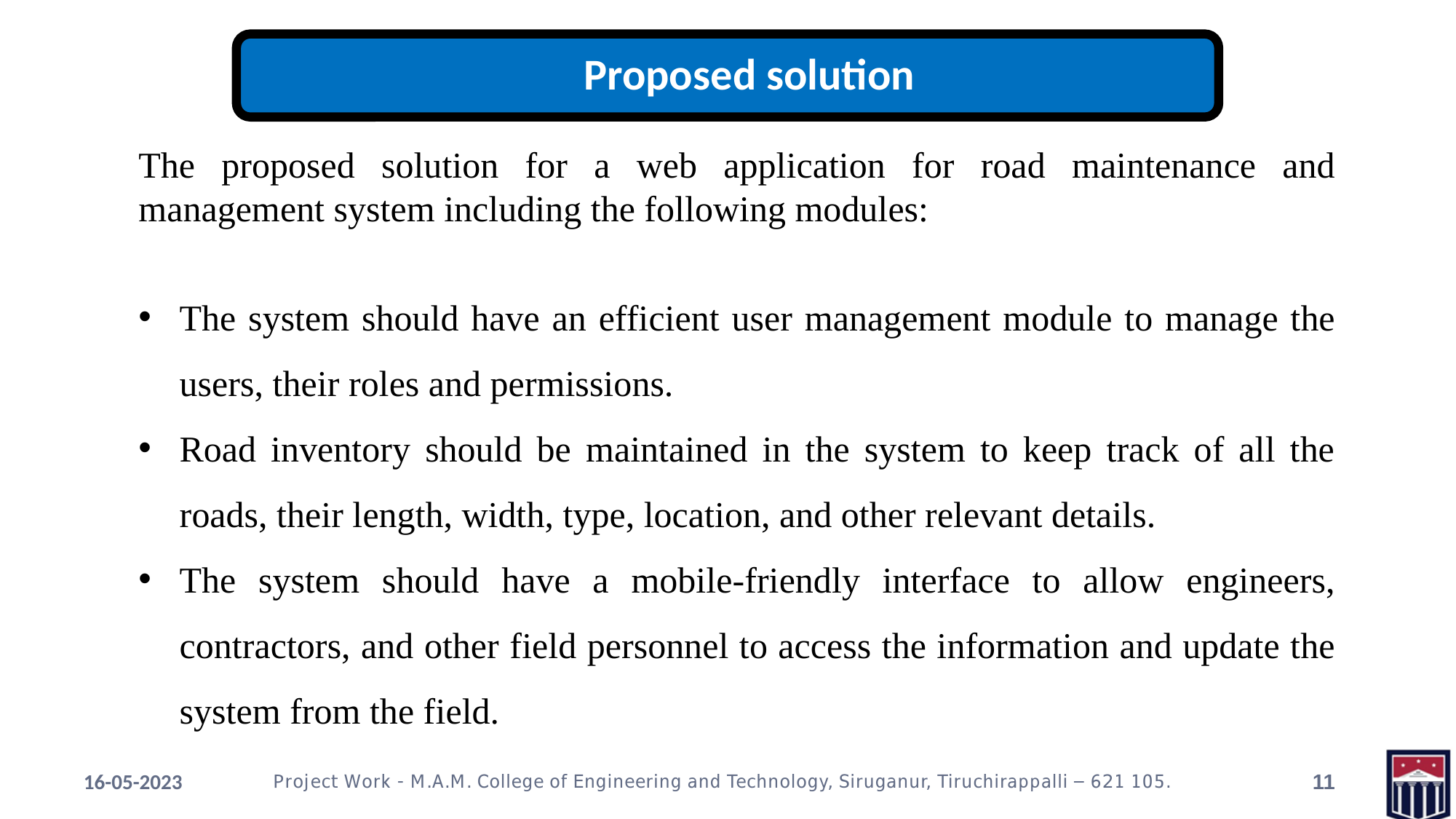

Proposed solution
The proposed solution for a web application for road maintenance and management system including the following modules:

The system should have an efficient user management module to manage the users, their roles and permissions.
Road inventory should be maintained in the system to keep track of all the roads, their length, width, type, location, and other relevant details.
The system should have a mobile-friendly interface to allow engineers, contractors, and other field personnel to access the information and update the system from the field.

16-05-2023
Project Work - M.A.M. College of Engineering and Technology, Siruganur, Tiruchirappalli – 621 105.
11